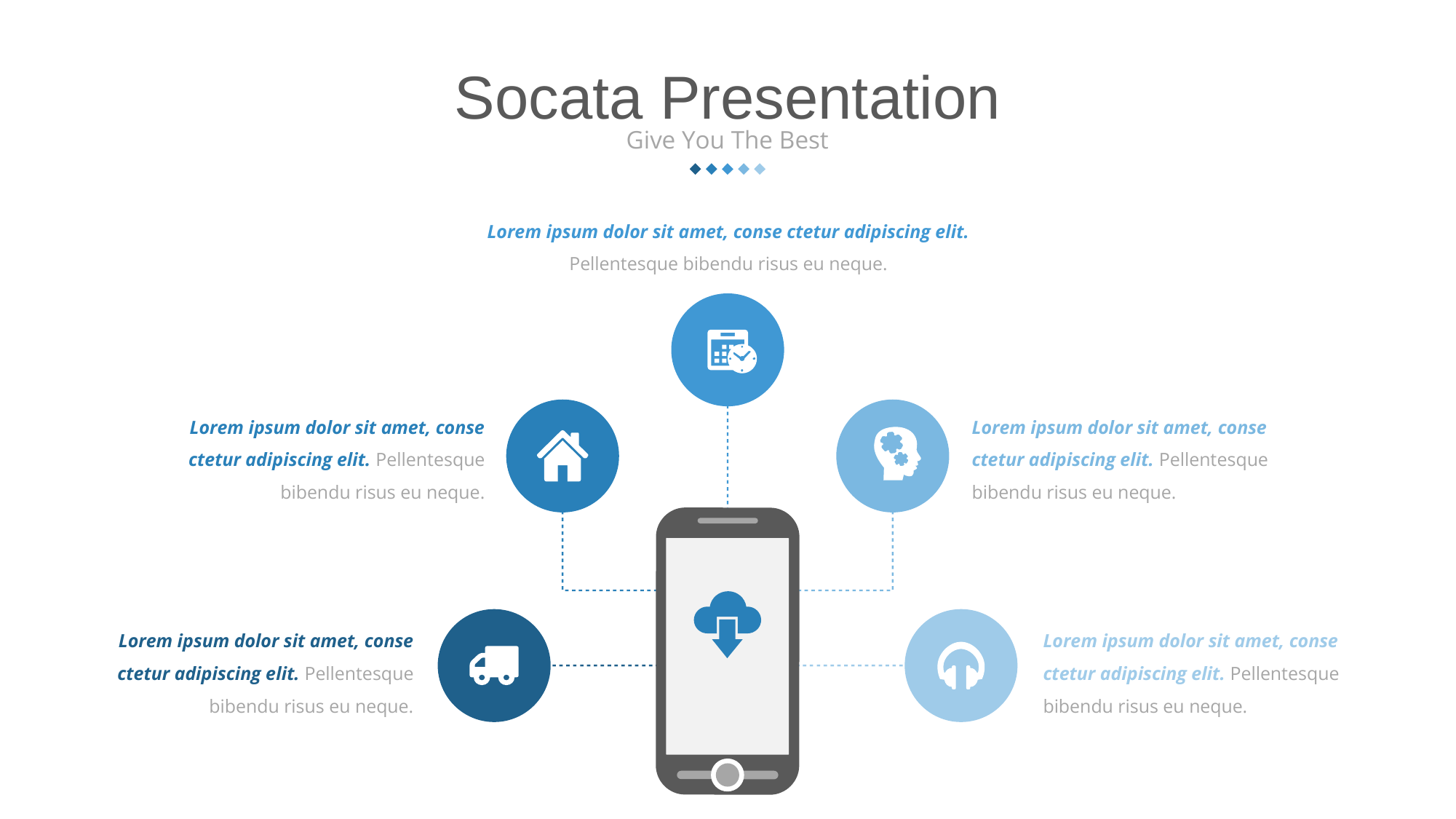

Socata Presentation
Give You The Best

Lorem ipsum dolor sit amet, conse ctetur adipiscing elit. Pellentesque bibendu risus eu neque.

Lorem ipsum dolor sit amet, conse ctetur adipiscing elit. Pellentesque bibendu risus eu neque.

Lorem ipsum dolor sit amet, conse ctetur adipiscing elit. Pellentesque bibendu risus eu neque.

Lorem ipsum dolor sit amet, conse ctetur adipiscing elit. Pellentesque bibendu risus eu neque.
Lorem ipsum dolor sit amet, conse ctetur adipiscing elit. Pellentesque bibendu risus eu neque.